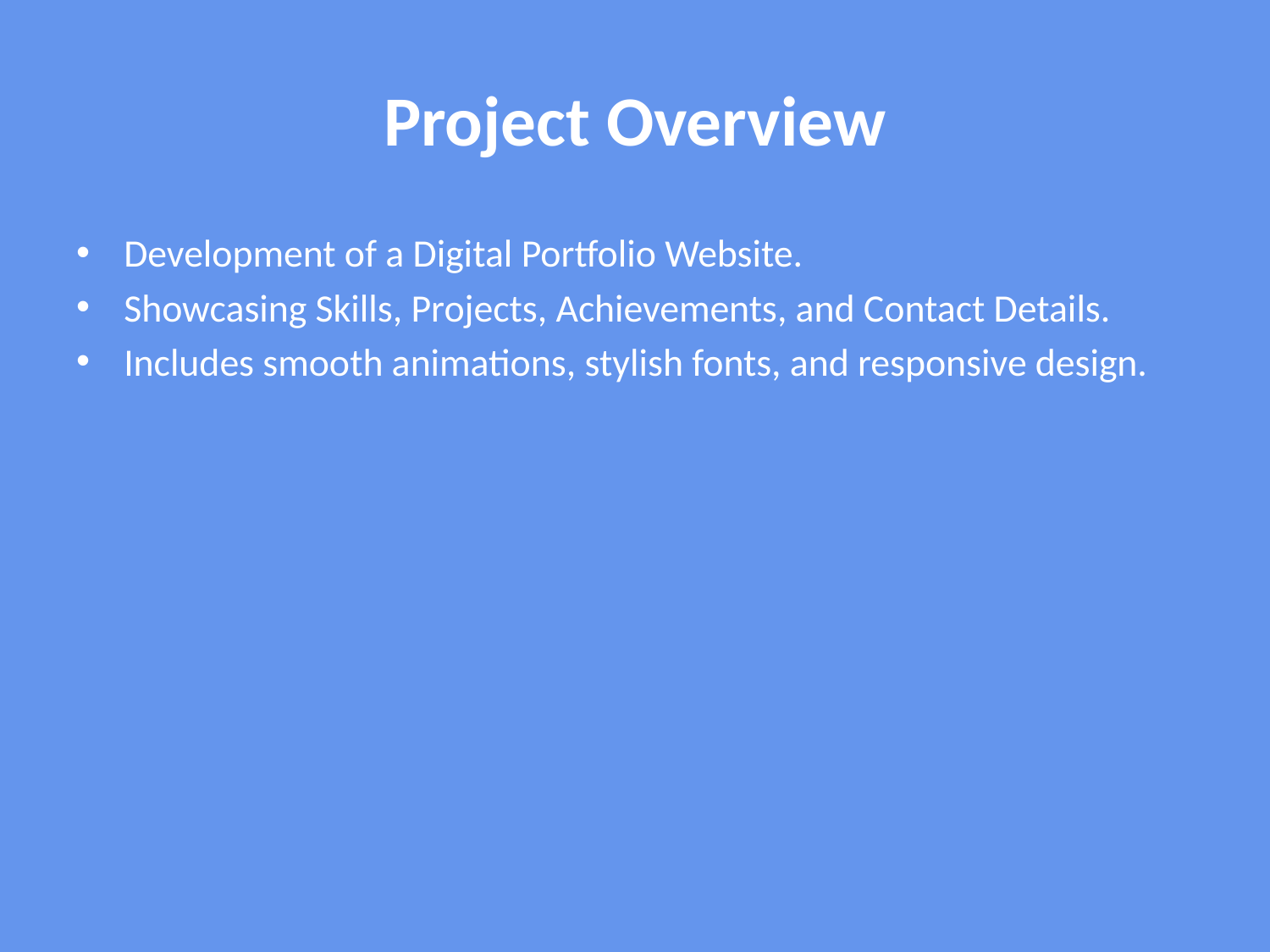

# Project Overview
Development of a Digital Portfolio Website.
Showcasing Skills, Projects, Achievements, and Contact Details.
Includes smooth animations, stylish fonts, and responsive design.